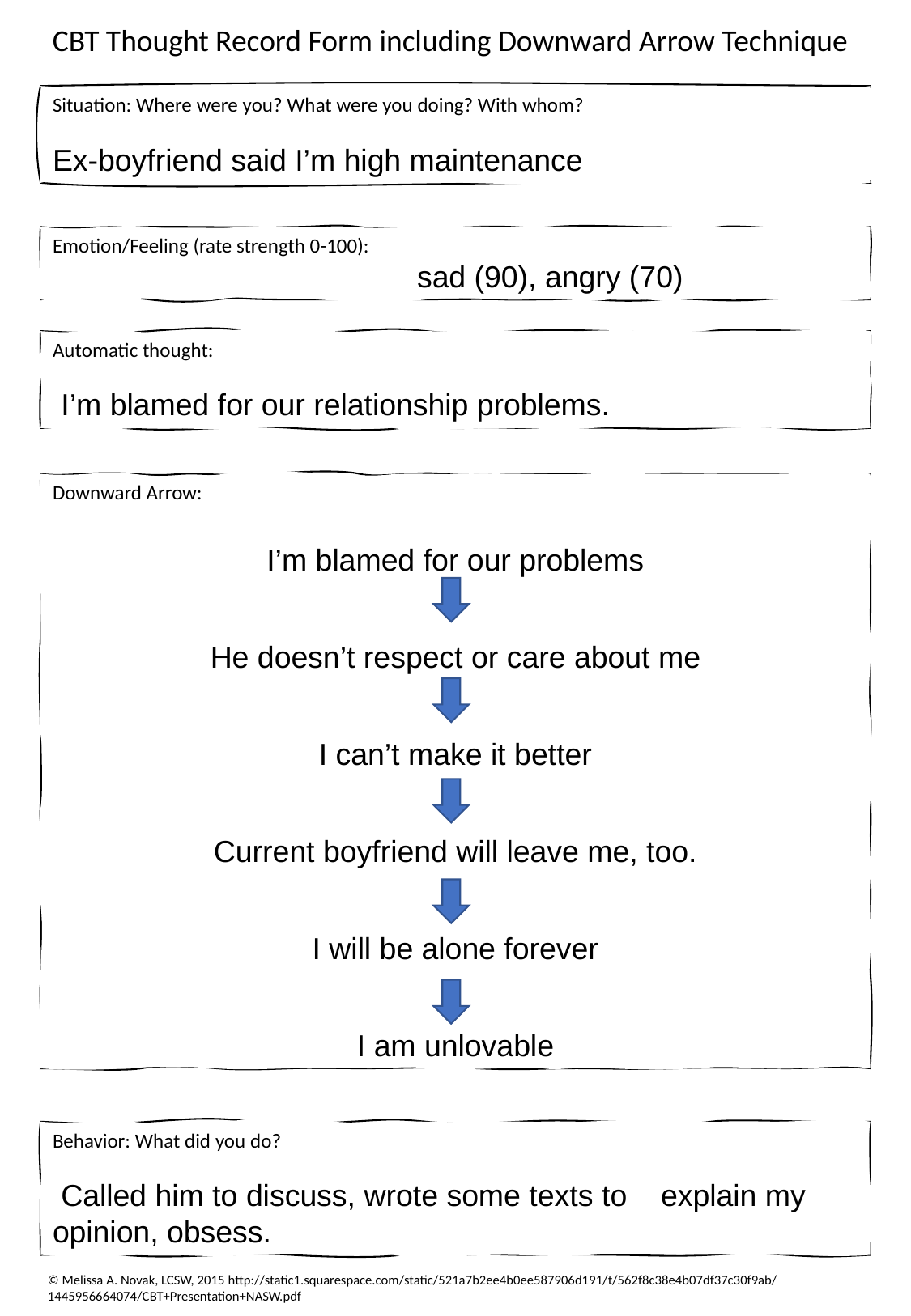

CBT Thought Record Form including Downward Arrow Technique
Situation: Where were you? What were you doing? With whom?

Ex-boyfriend said I’m high maintenance
Emotion/Feeling (rate strength 0-100):
			sad (90), angry (70)
Automatic thought:

 I’m blamed for our relationship problems.
Downward Arrow:

I’m blamed for our problems

He doesn’t respect or care about me

I can’t make it better

Current boyfriend will leave me, too.

I will be alone forever

I am unlovable

Behavior: What did you do?

 Called him to discuss, wrote some texts to    explain my opinion, obsess.
© Melissa A. Novak, LCSW, 2015 http://static1.squarespace.com/static/521a7b2ee4b0ee587906d191/t/562f8c38e4b07df37c30f9ab/1445956664074/CBT+Presentation+NASW.pdf